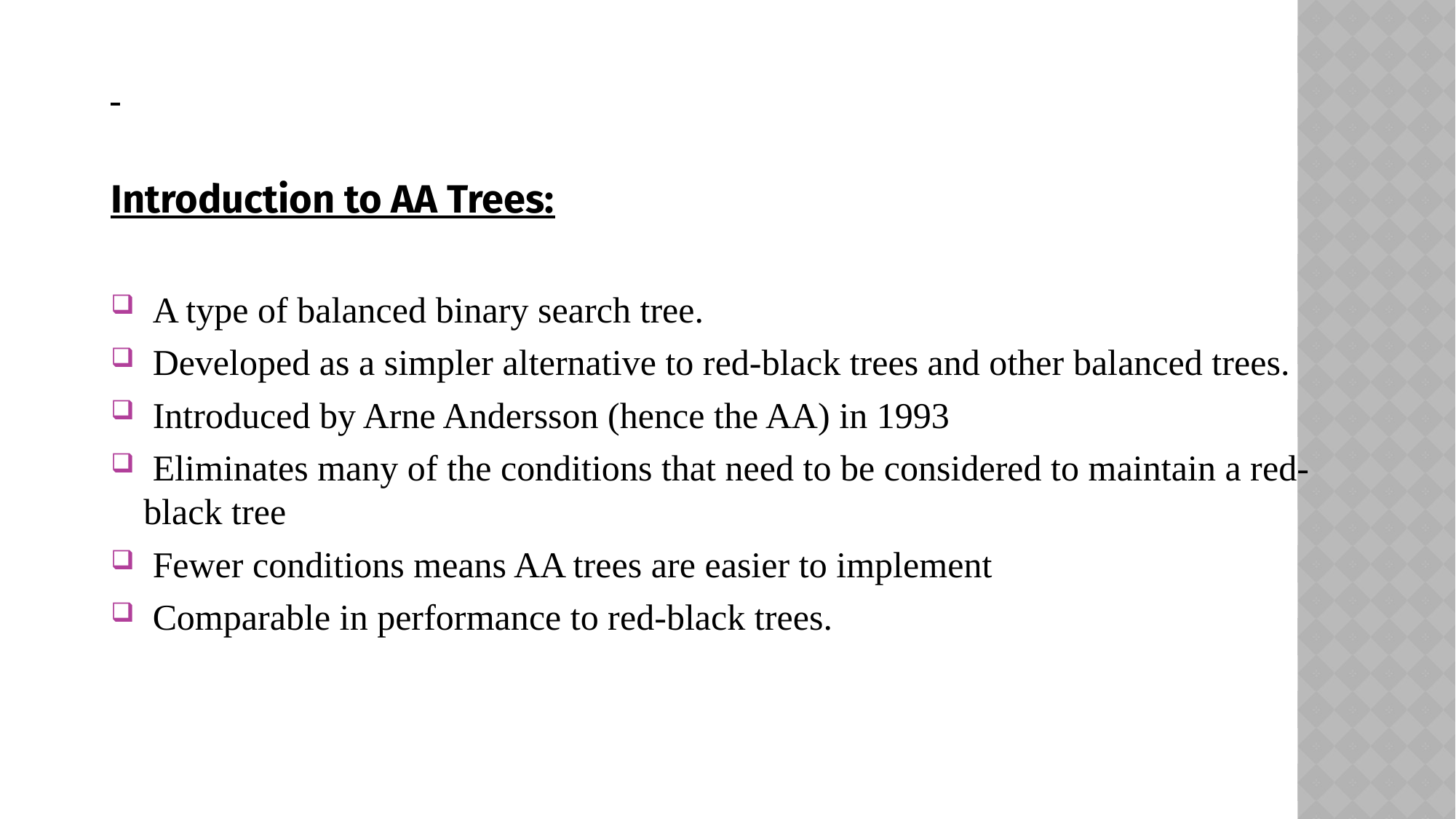

Introduction to AA Trees:

 A type of balanced binary search tree.
 Developed as a simpler alternative to red-black trees and other balanced trees.
 Introduced by Arne Andersson (hence the AA) in 1993
 Eliminates many of the conditions that need to be considered to maintain a red- black tree
 Fewer conditions means AA trees are easier to implement
 Comparable in performance to red-black trees.